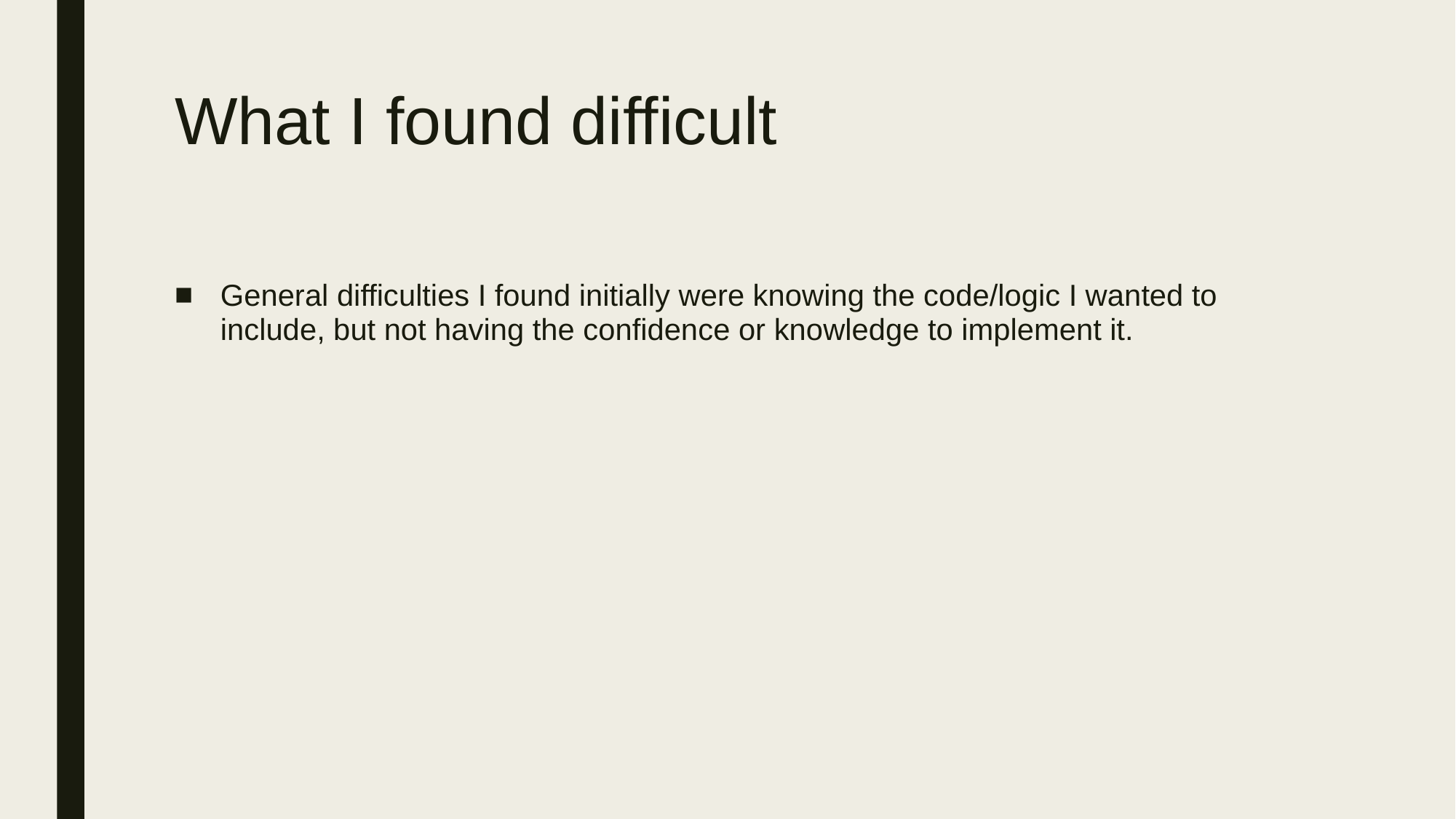

# What I found difficult
General difficulties I found initially were knowing the code/logic I wanted to include, but not having the confidence or knowledge to implement it.